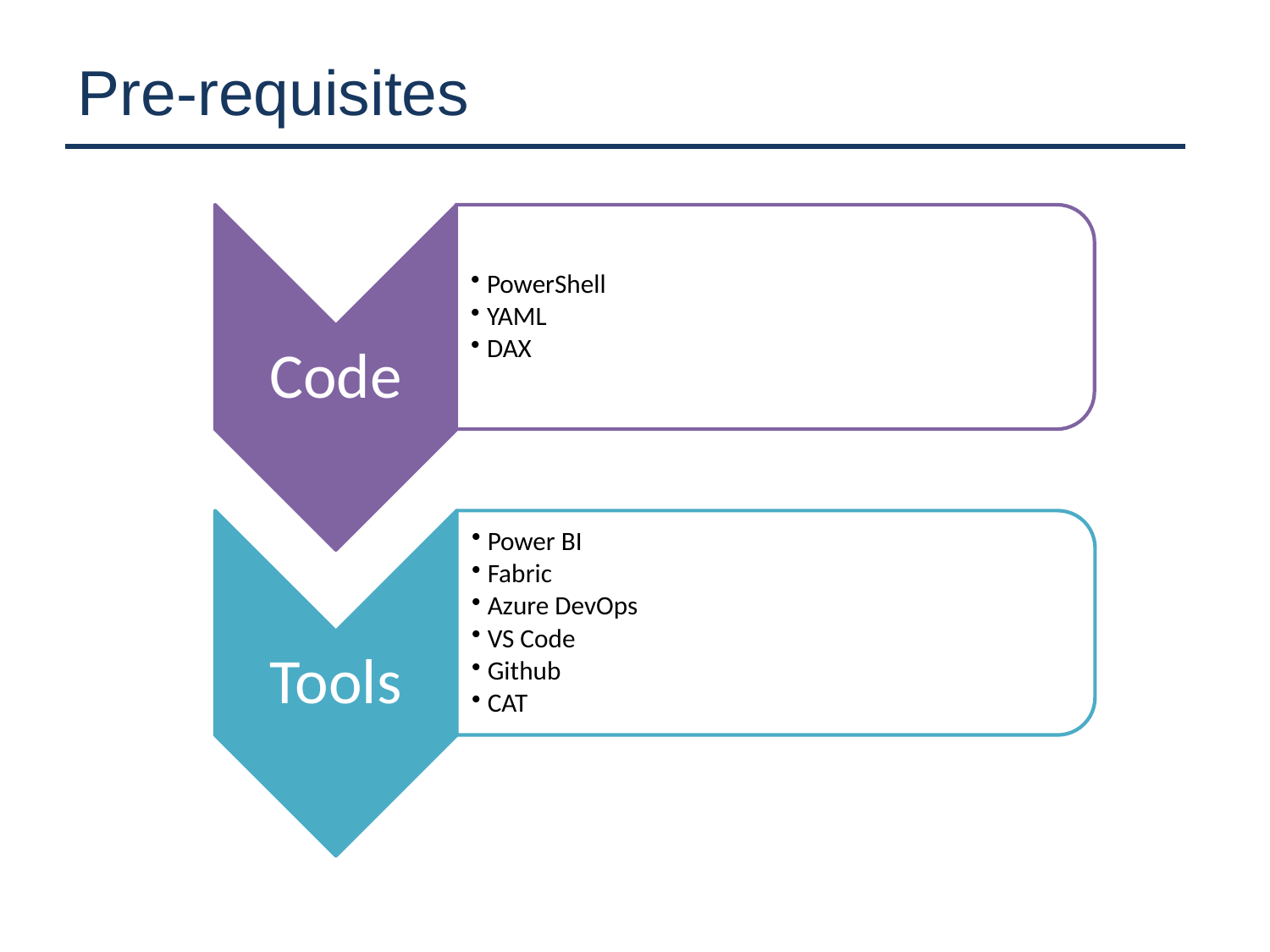

Pre-requisites
Code
PowerShell
YAML
DAX
Tools
Power BI
Fabric
Azure DevOps
VS Code
Github
CAT